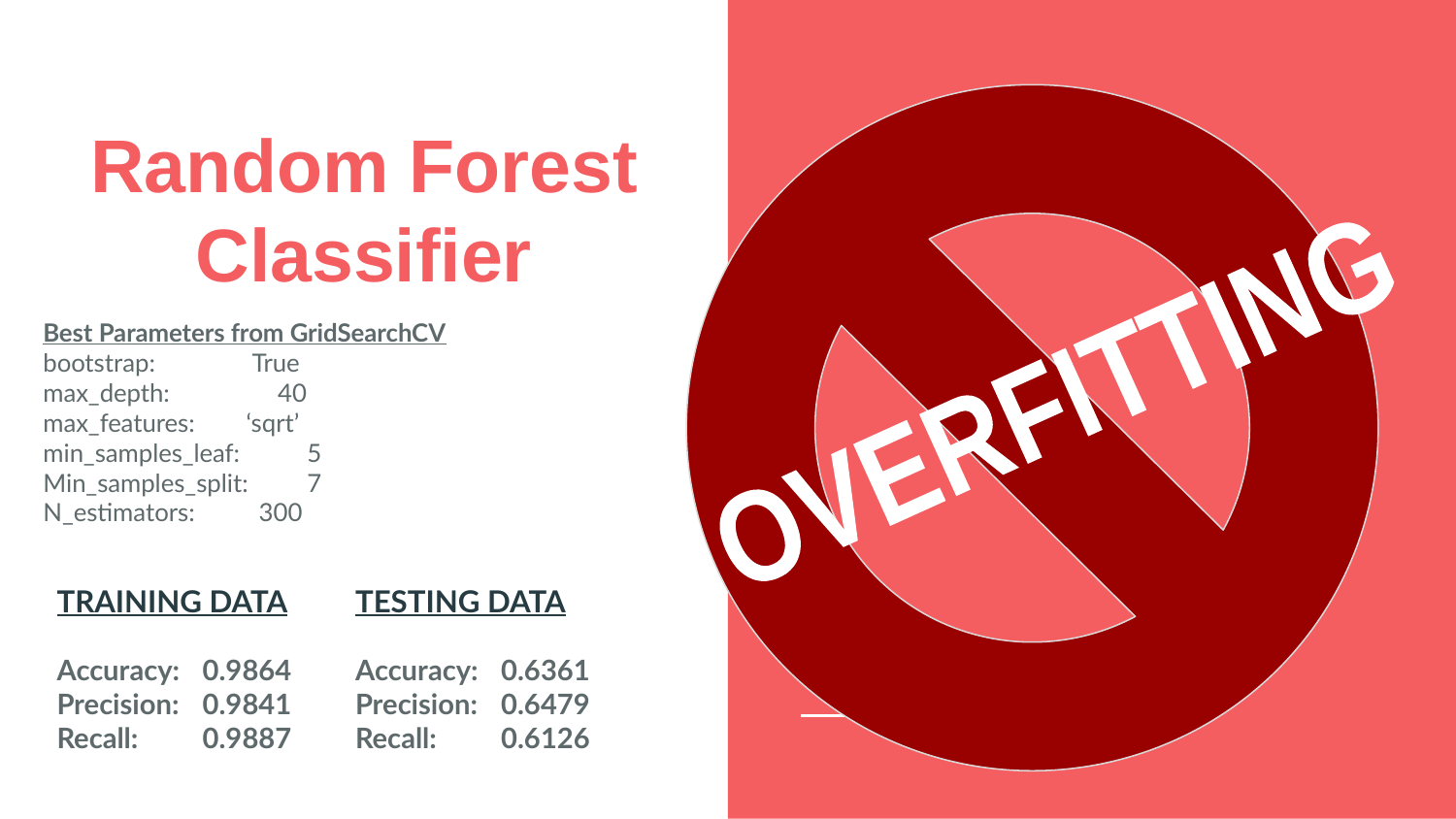

# Random Forest Classifier

OVERFITTING
Best Parameters from GridSearchCV
bootstrap: 					      True
max_depth:					          40
max_features: 					     ‘sqrt’
min_samples_leaf: 					 5
Min_samples_split: 					 7
N_estimators:					       300
TRAINING DATA

Accuracy: 	0.9864
Precision: 	0.9841
Recall: 	0.9887
TESTING DATA

Accuracy: 	0.6361
Precision: 	0.6479
Recall: 	0.6126